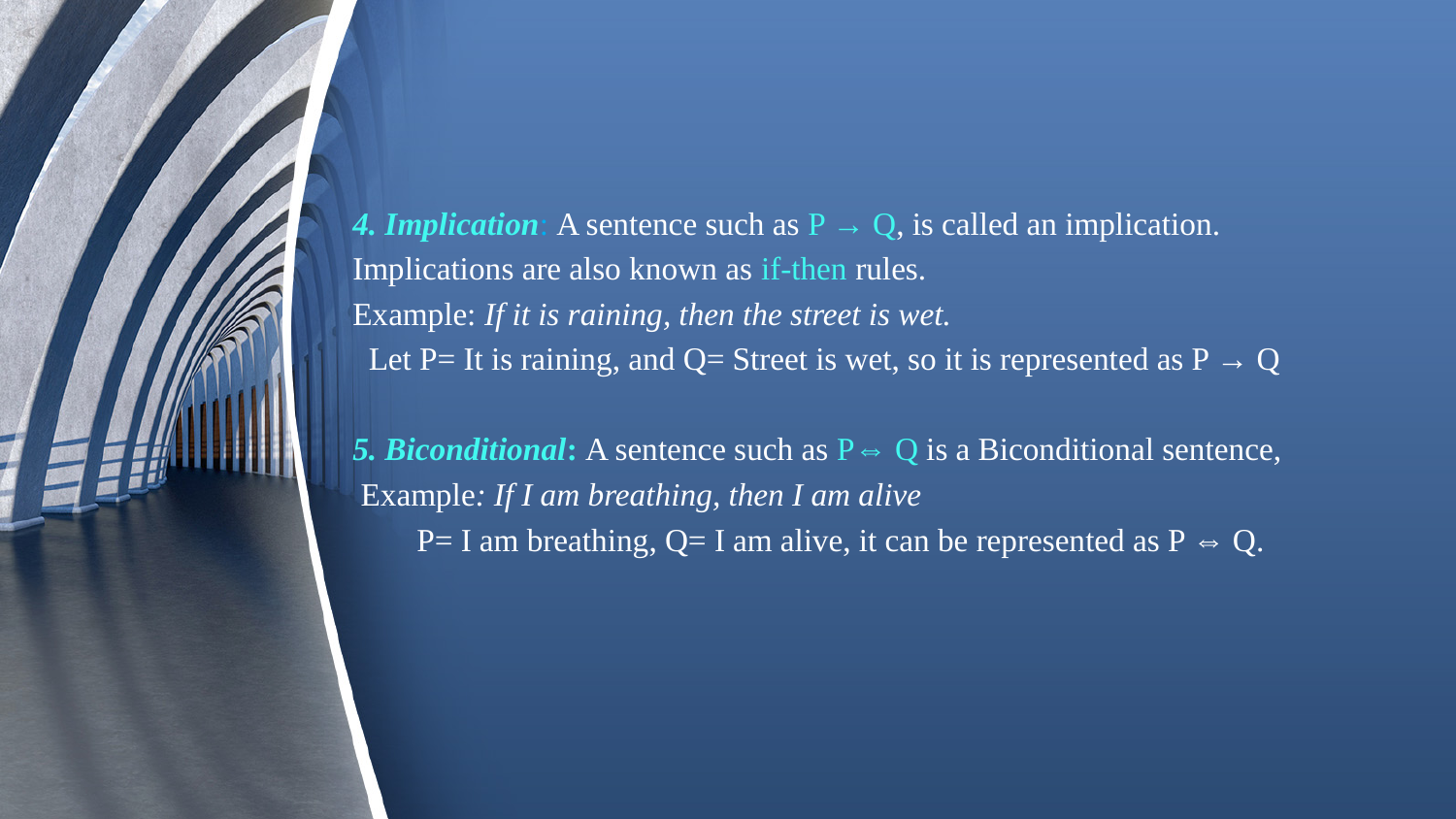

4. Implication: A sentence such as P → Q, is called an implication.
Implications are also known as if-then rules.
Example: If it is raining, then the street is wet.
  Let P= It is raining, and Q= Street is wet, so it is represented as P → Q

5. Biconditional: A sentence such as P⇔ Q is a Biconditional sentence,
 Example: If I am breathing, then I am alive
        P= I am breathing, Q= I am alive, it can be represented as P ⇔ Q.